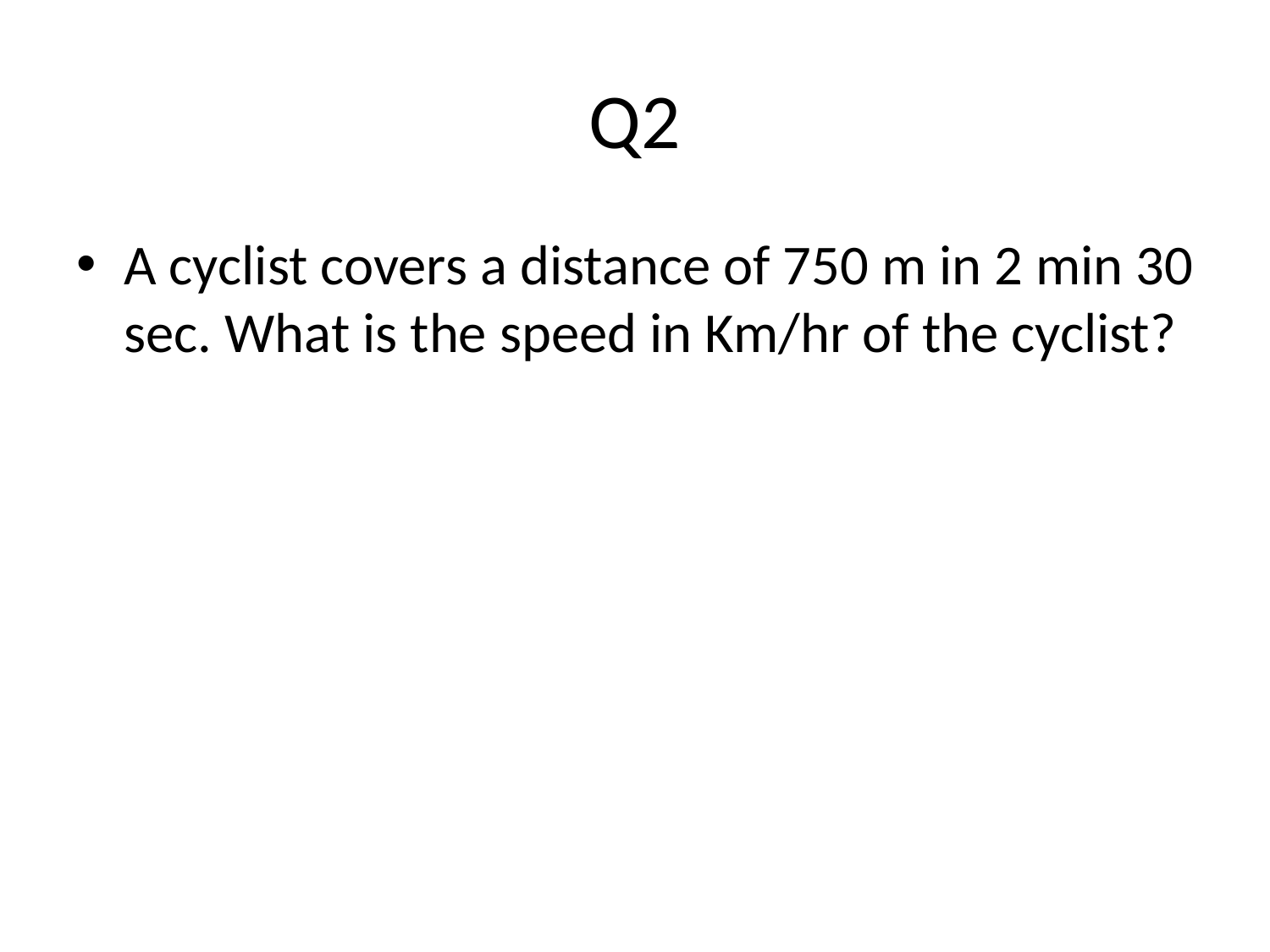

# Q2
A cyclist covers a distance of 750 m in 2 min 30 sec. What is the speed in Km/hr of the cyclist?